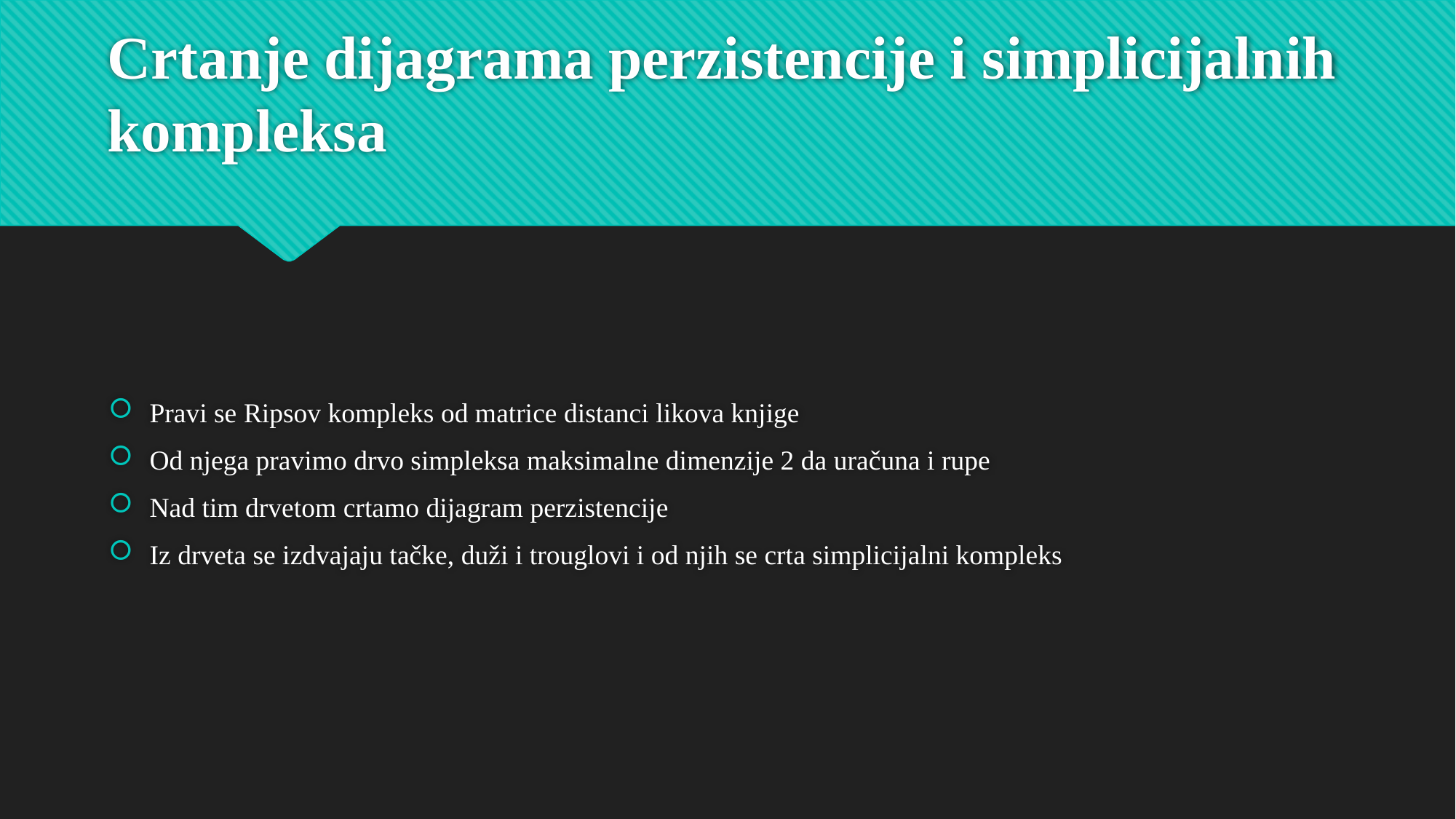

# Crtanje dijagrama perzistencije i simplicijalnih kompleksa
Pravi se Ripsov kompleks od matrice distanci likova knjige
Od njega pravimo drvo simpleksa maksimalne dimenzije 2 da uračuna i rupe
Nad tim drvetom crtamo dijagram perzistencije
Iz drveta se izdvajaju tačke, duži i trouglovi i od njih se crta simplicijalni kompleks